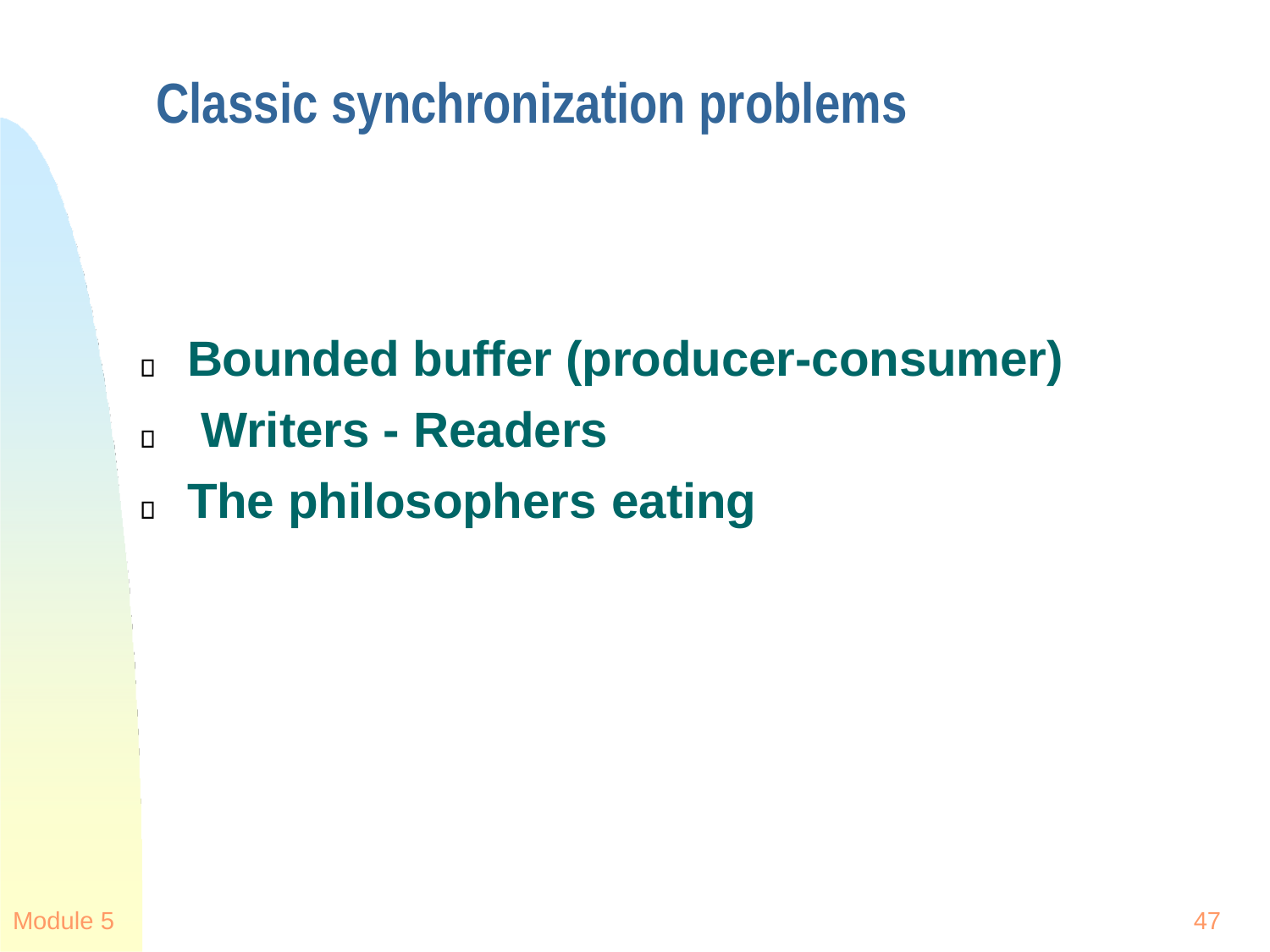

# Classic synchronization problems
Bounded buffer (producer-consumer)  Writers - Readers
The philosophers eating

Module 5
47